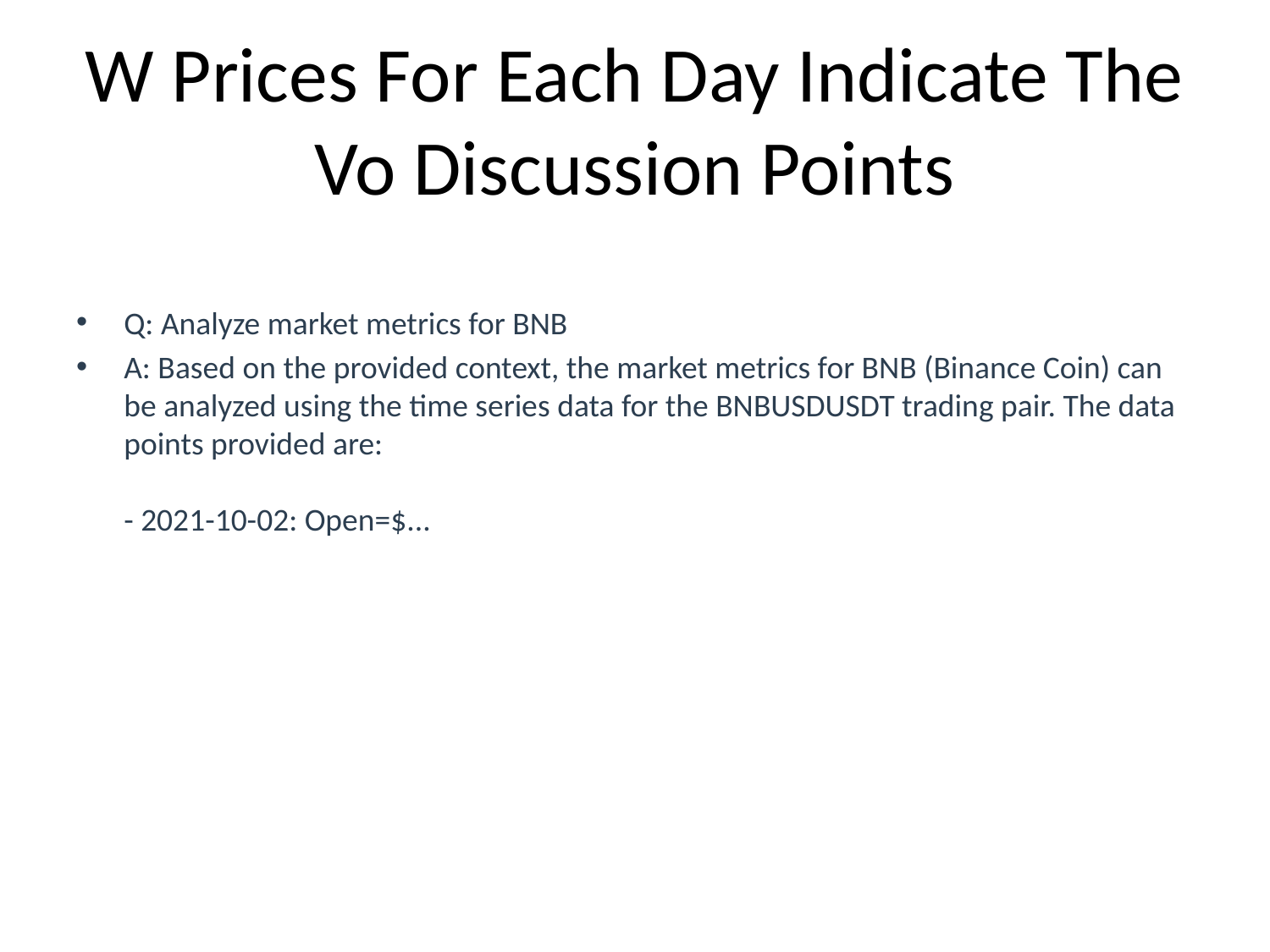

# W Prices For Each Day Indicate The Vo Discussion Points

Q: Analyze market metrics for BNB
A: Based on the provided context, the market metrics for BNB (Binance Coin) can be analyzed using the time series data for the BNBUSDUSDT trading pair. The data points provided are:
- 2021-10-02: Open=$...